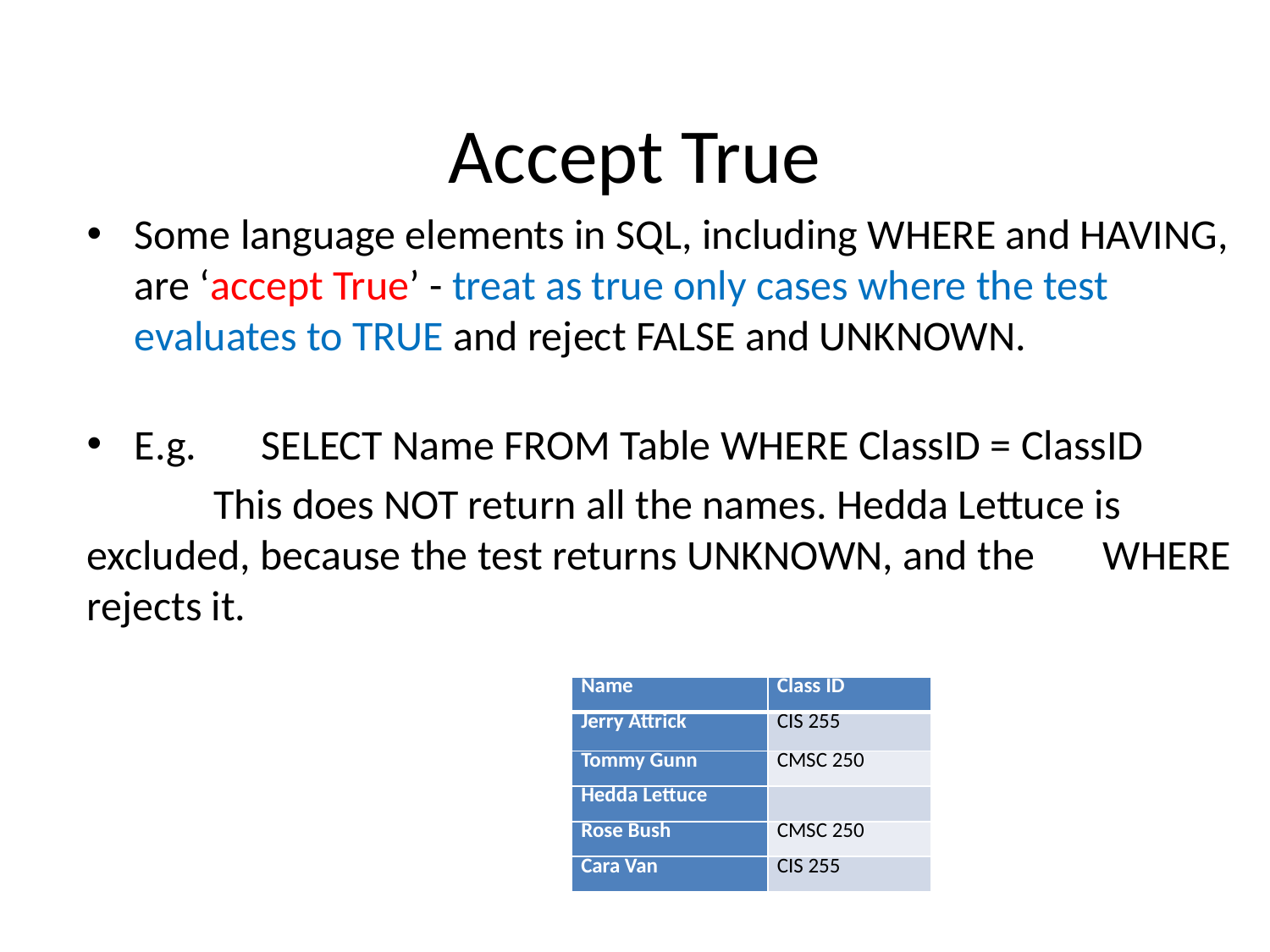

# Accept True
Some language elements in SQL, including WHERE and HAVING, are ‘accept True’ - treat as true only cases where the test evaluates to TRUE and reject FALSE and UNKNOWN.

E.g.	SELECT Name FROM Table WHERE ClassID = ClassID
	This does NOT return all the names. Hedda Lettuce is 	excluded, because the test returns UNKNOWN, and the 	WHERE rejects it.
| Name | Class ID |
| --- | --- |
| Jerry Attrick | CIS 255 |
| Tommy Gunn | CMSC 250 |
| Hedda Lettuce |  |
| Rose Bush | CMSC 250 |
| Cara Van | CIS 255 |